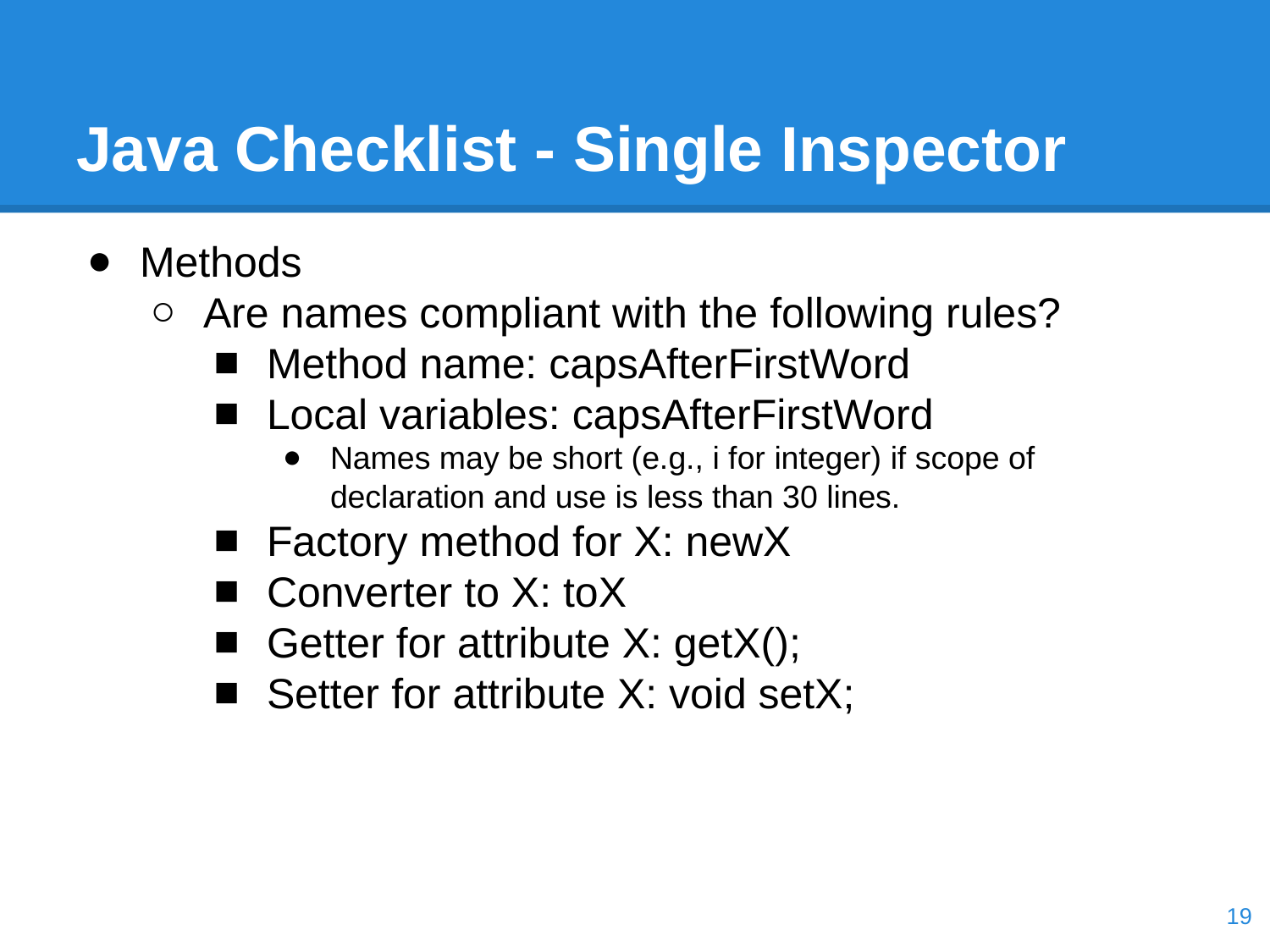

# Java Checklist - Single Inspector
Methods
Are names compliant with the following rules?
Method name: capsAfterFirstWord
Local variables: capsAfterFirstWord
Names may be short (e.g., i for integer) if scope of declaration and use is less than 30 lines.
Factory method for X: newX
Converter to X: toX
Getter for attribute X: getX();
Setter for attribute X: void setX;
19